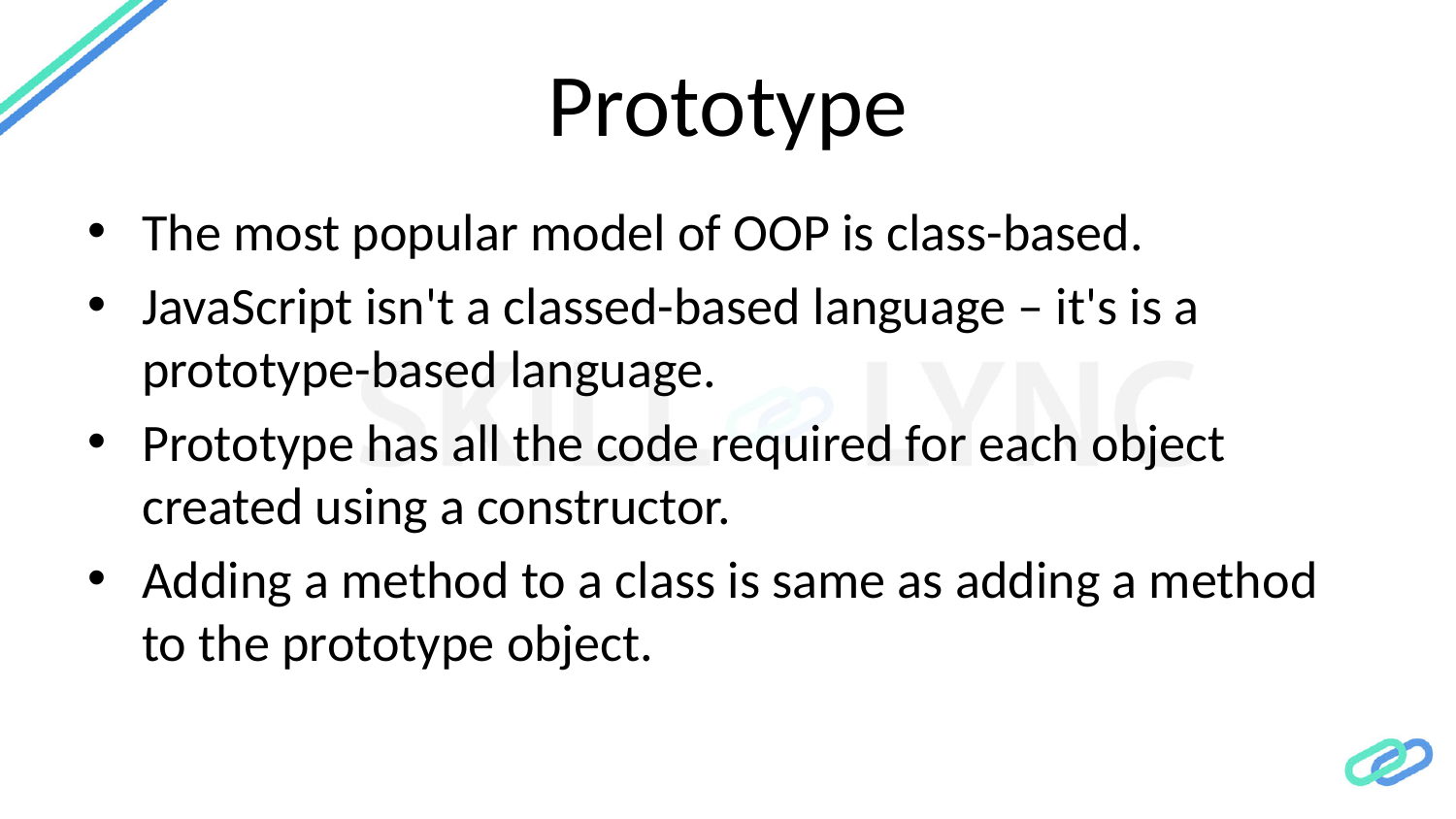

# Prototype
The most popular model of OOP is class-based.
JavaScript isn't a classed-based language – it's is a prototype-based language.
Prototype has all the code required for each object created using a constructor.
Adding a method to a class is same as adding a method to the prototype object.